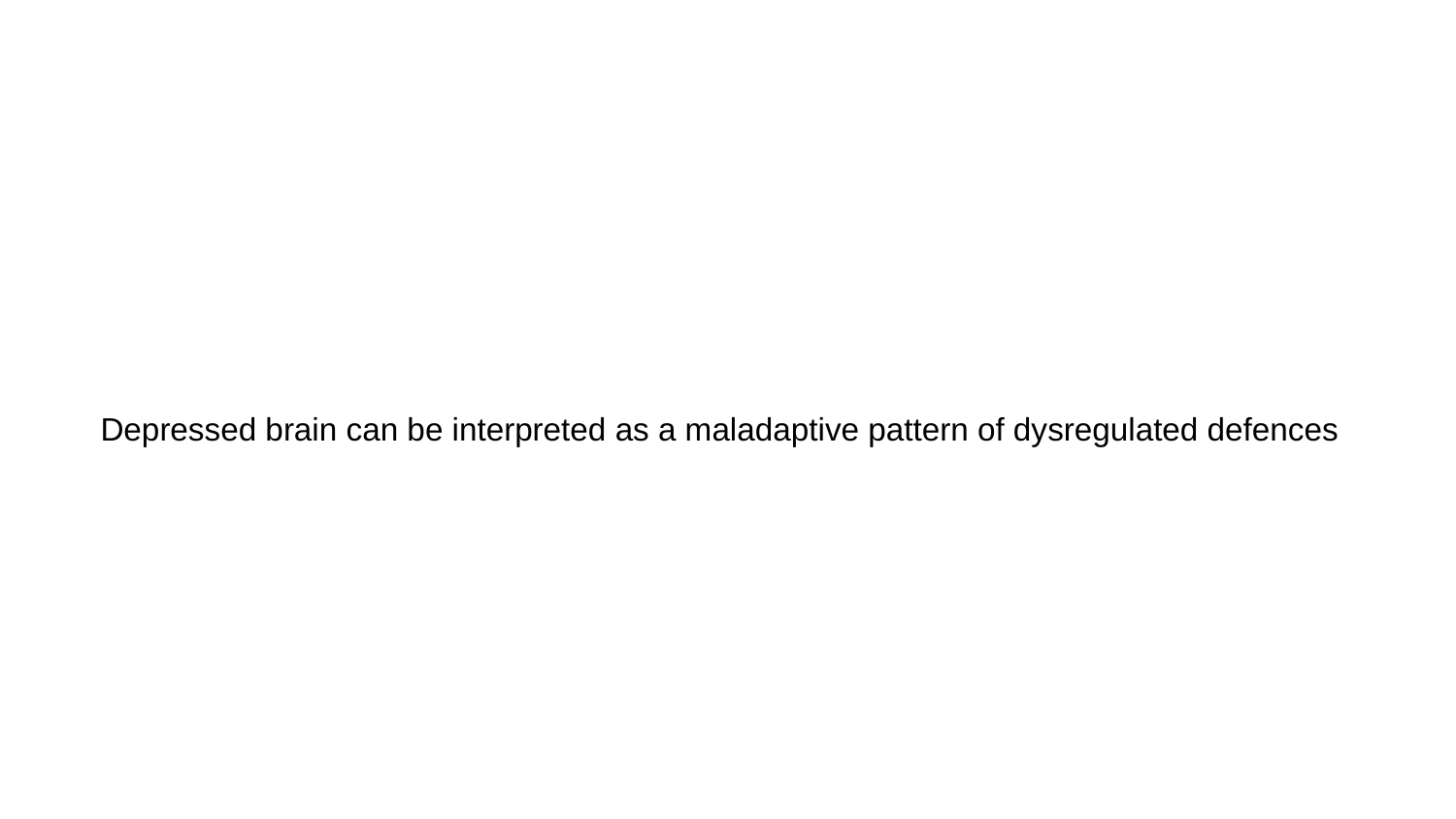

# Depressed brain can be interpreted as a maladaptive pattern of dysregulated defences